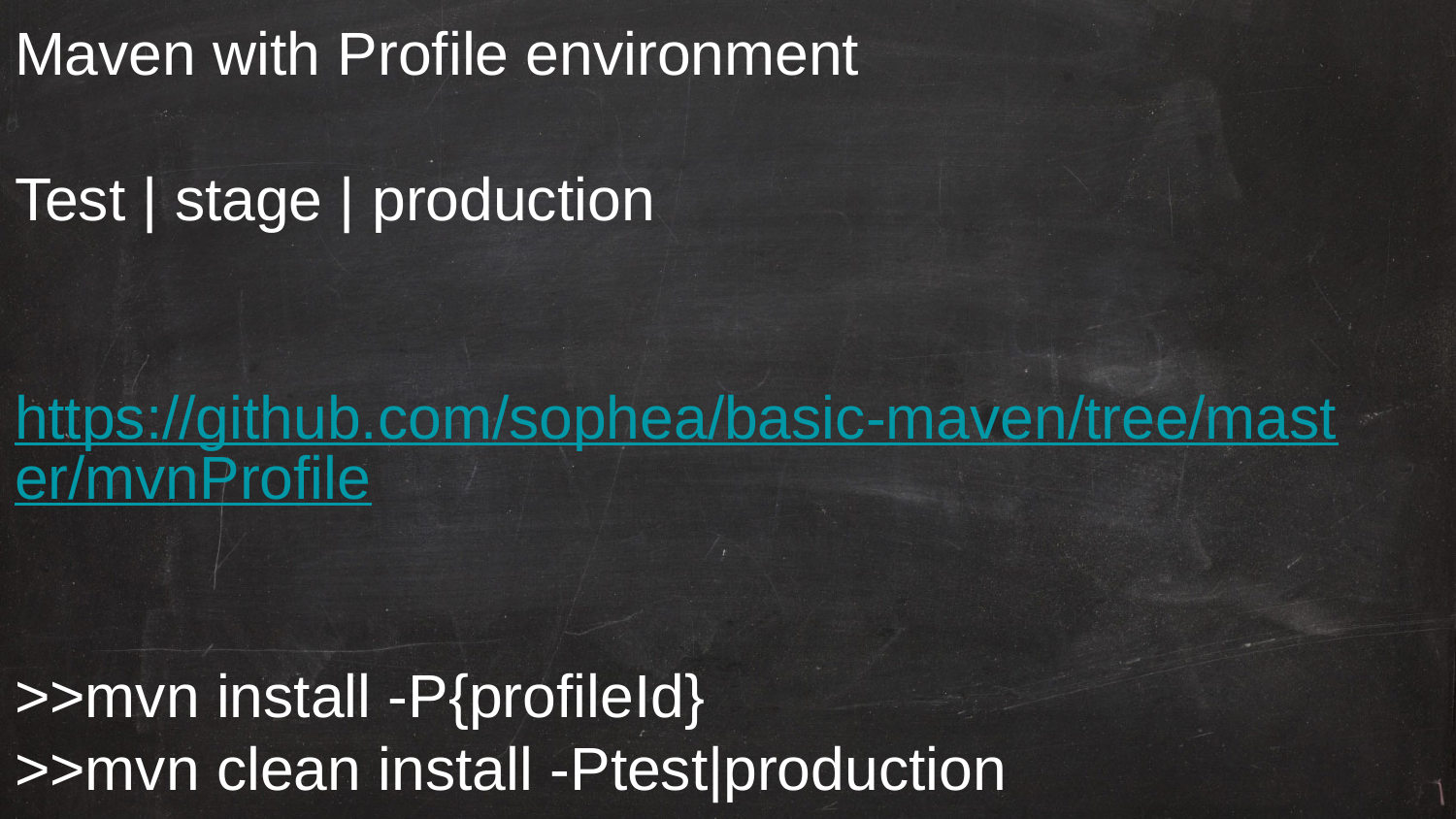

# Maven with Profile environment

Test | stage | production

https://github.com/sophea/basic-maven/tree/master/mvnProfile

>>mvn install -P{profileId}
>>mvn clean install -Ptest|production